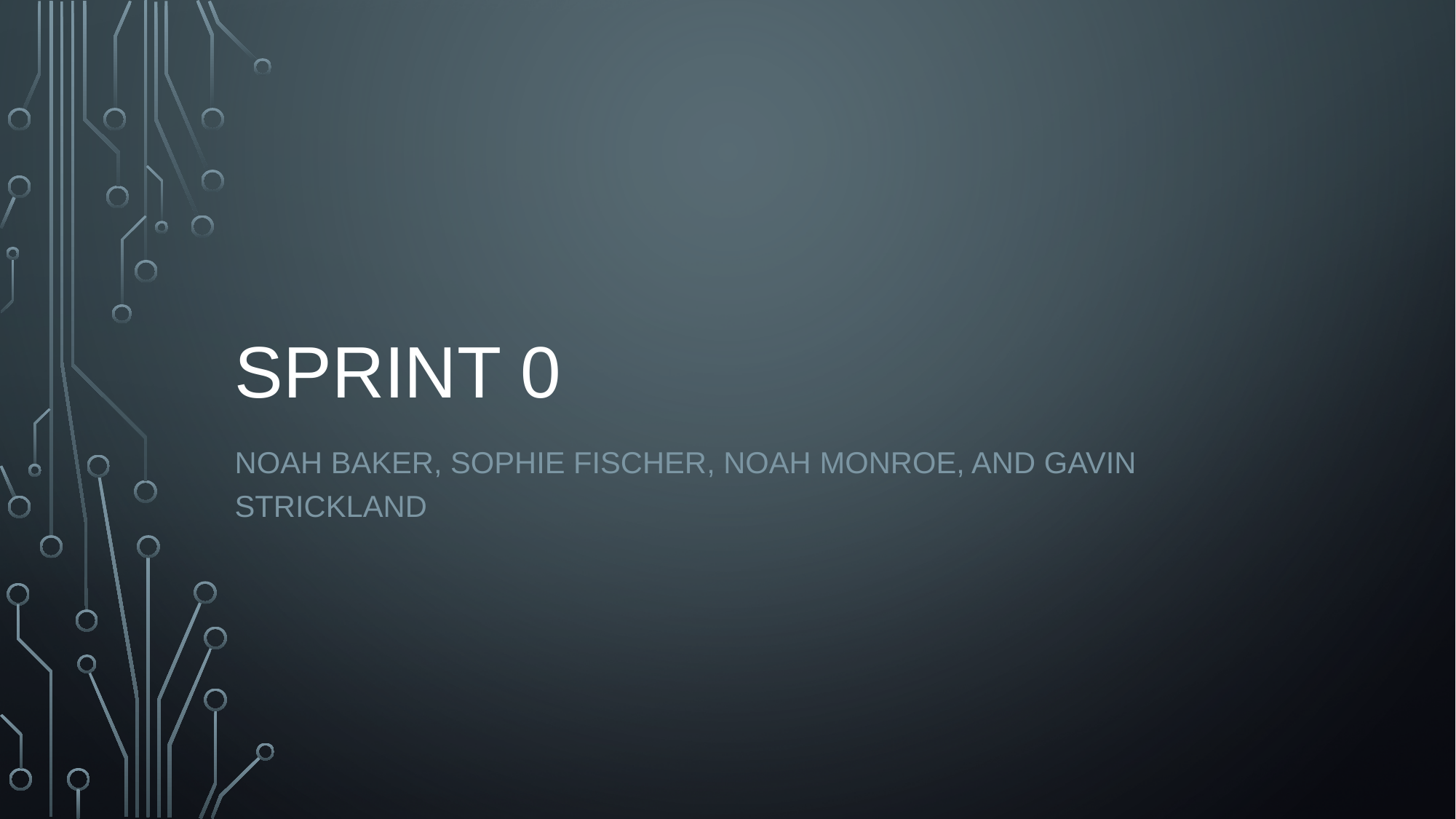

# Sprint 0
Noah Baker, Sophie Fischer, Noah Monroe, and Gavin Strickland